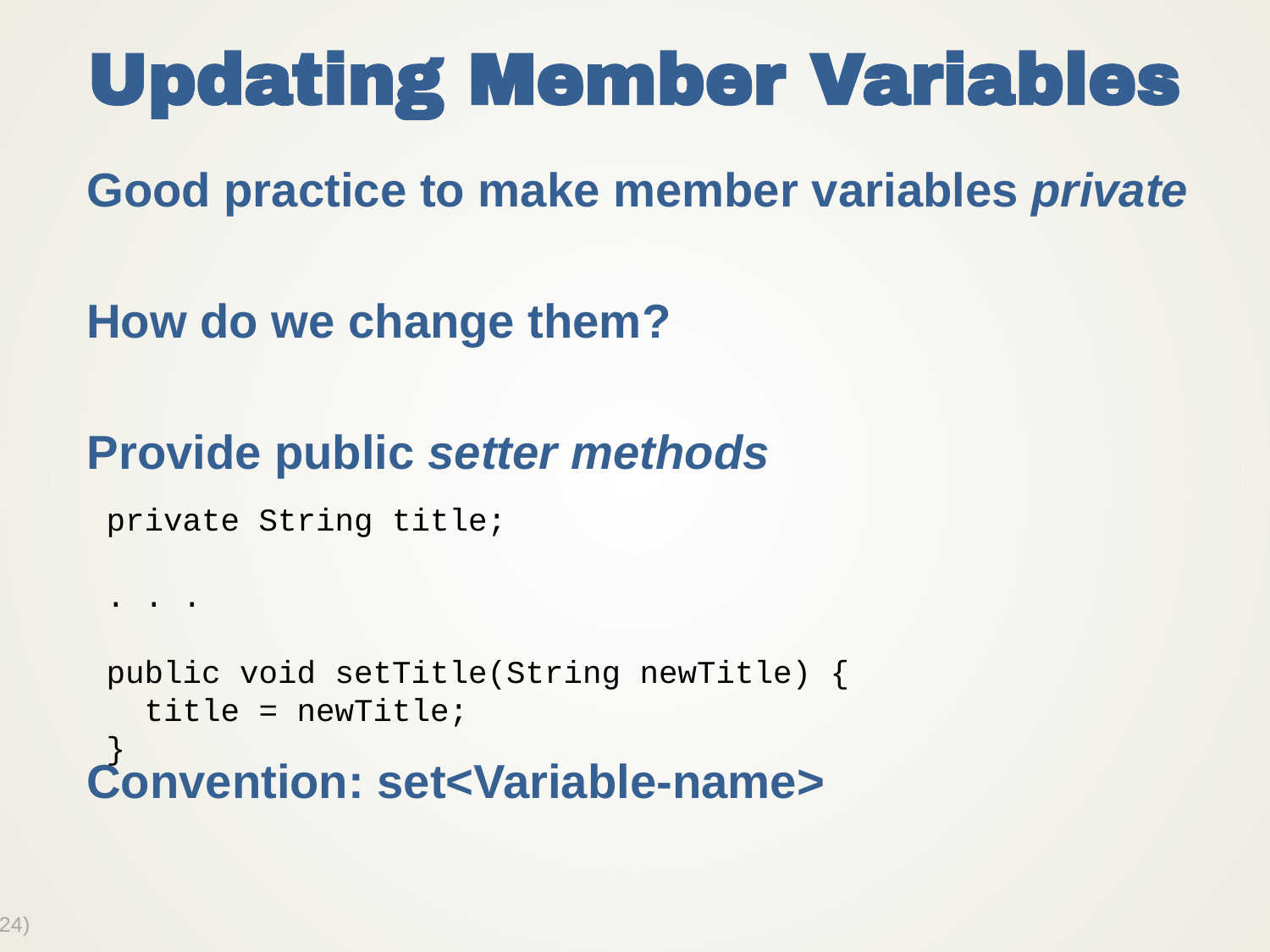

# Updating Member Variables
Good practice to make member variables private

How do we change them?

Provide public setter methods

Convention: set<Variable-name>
private String title;

. . .

public void setTitle(String newTitle) {
  title = newTitle;
}